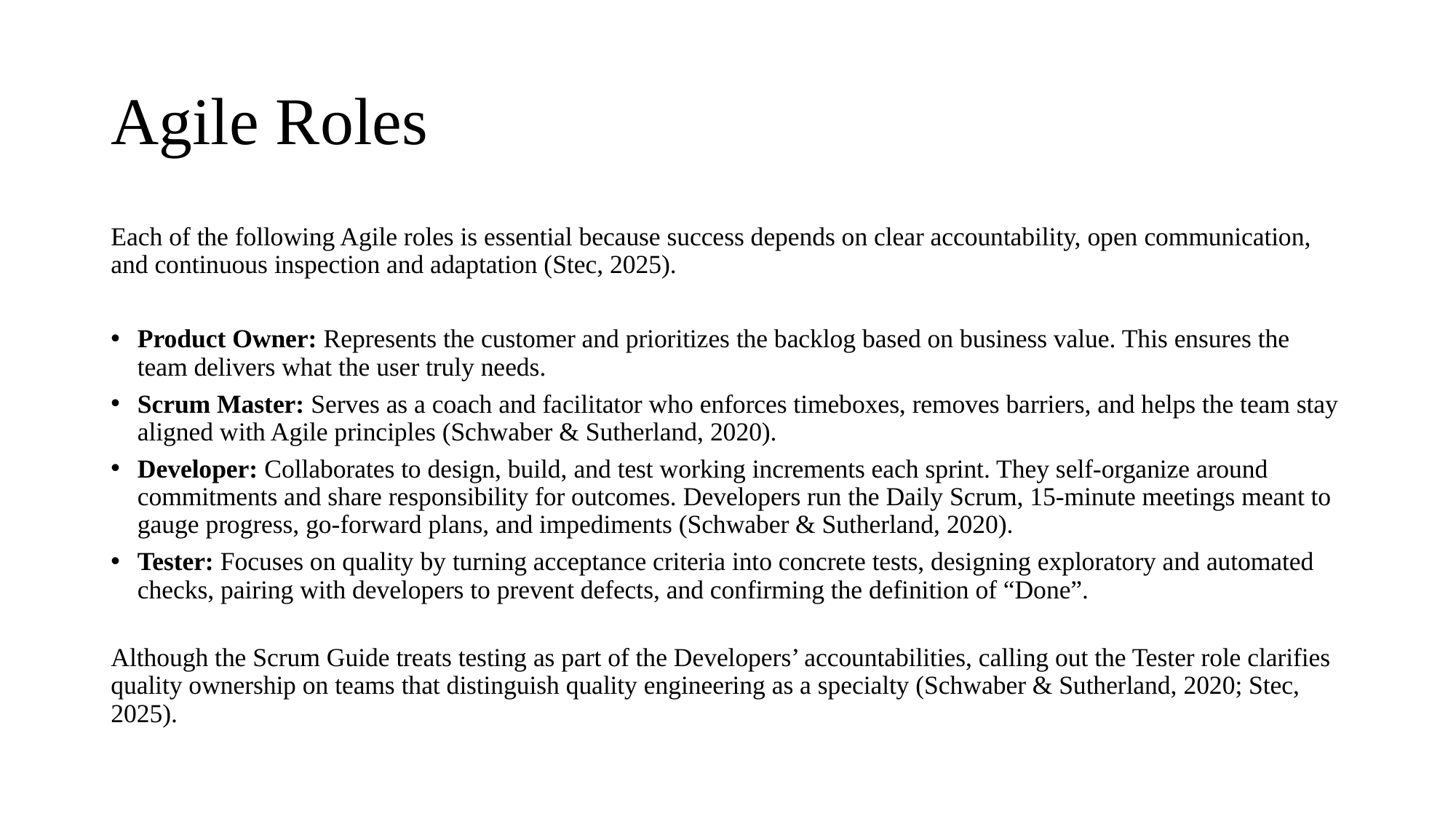

# Agile Roles
Each of the following Agile roles is essential because success depends on clear accountability, open communication, and continuous inspection and adaptation (Stec, 2025).

Product Owner: Represents the customer and prioritizes the backlog based on business value. This ensures the team delivers what the user truly needs.
Scrum Master: Serves as a coach and facilitator who enforces timeboxes, removes barriers, and helps the team stay aligned with Agile principles (Schwaber & Sutherland, 2020).
Developer: Collaborates to design, build, and test working increments each sprint. They self-organize around commitments and share responsibility for outcomes. Developers run the Daily Scrum, 15-minute meetings meant to gauge progress, go-forward plans, and impediments (Schwaber & Sutherland, 2020).
Tester: Focuses on quality by turning acceptance criteria into concrete tests, designing exploratory and automated checks, pairing with developers to prevent defects, and confirming the definition of “Done”.

Although the Scrum Guide treats testing as part of the Developers’ accountabilities, calling out the Tester role clarifies quality ownership on teams that distinguish quality engineering as a specialty (Schwaber & Sutherland, 2020; Stec, 2025).